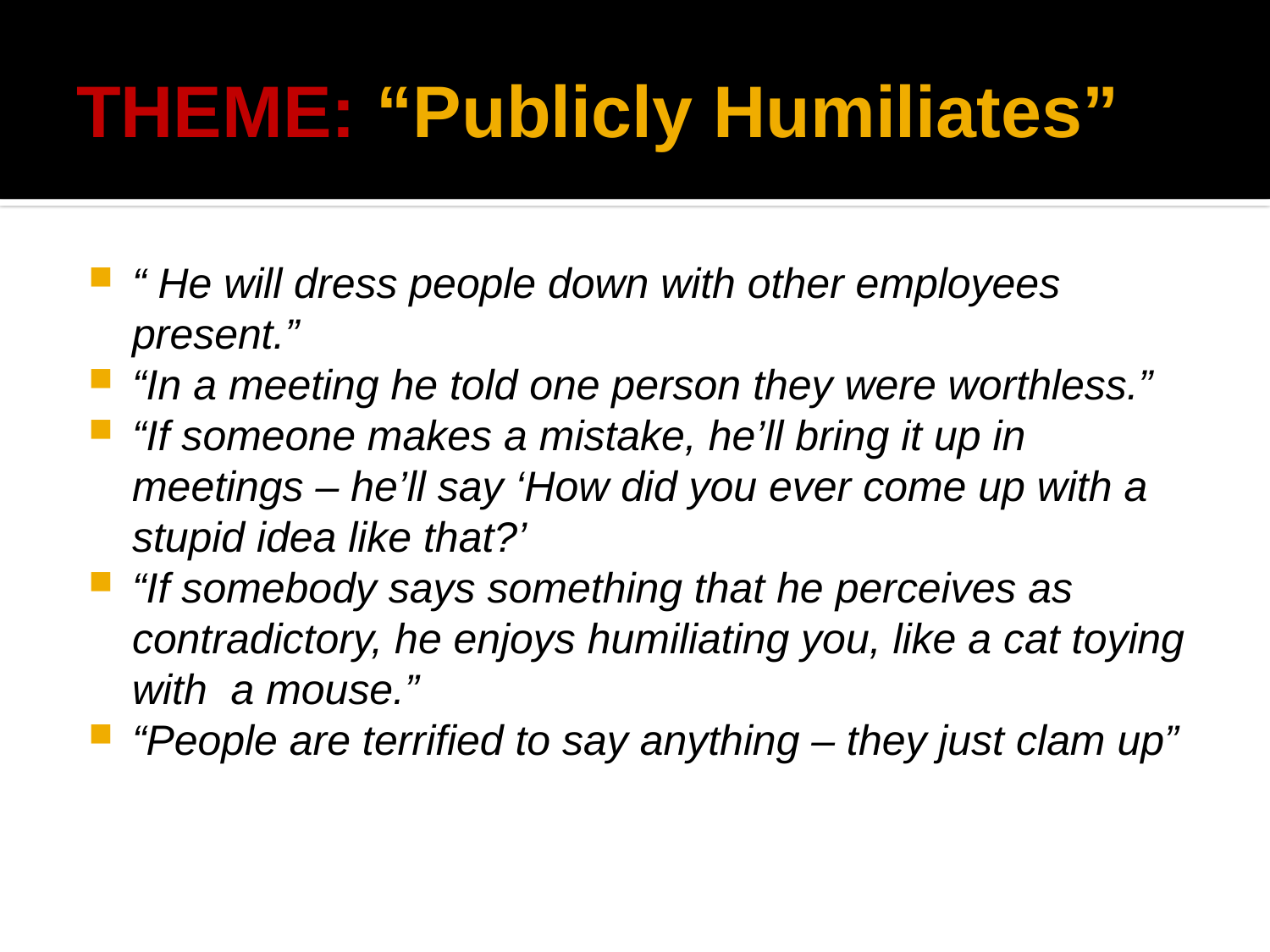

# THEME: “Publicly Humiliates”
“ He will dress people down with other employees present.”
“In a meeting he told one person they were worthless.”
“If someone makes a mistake, he’ll bring it up in meetings – he’ll say ‘How did you ever come up with a stupid idea like that?’
“If somebody says something that he perceives as contradictory, he enjoys humiliating you, like a cat toying with  a mouse.”
“People are terrified to say anything – they just clam up”